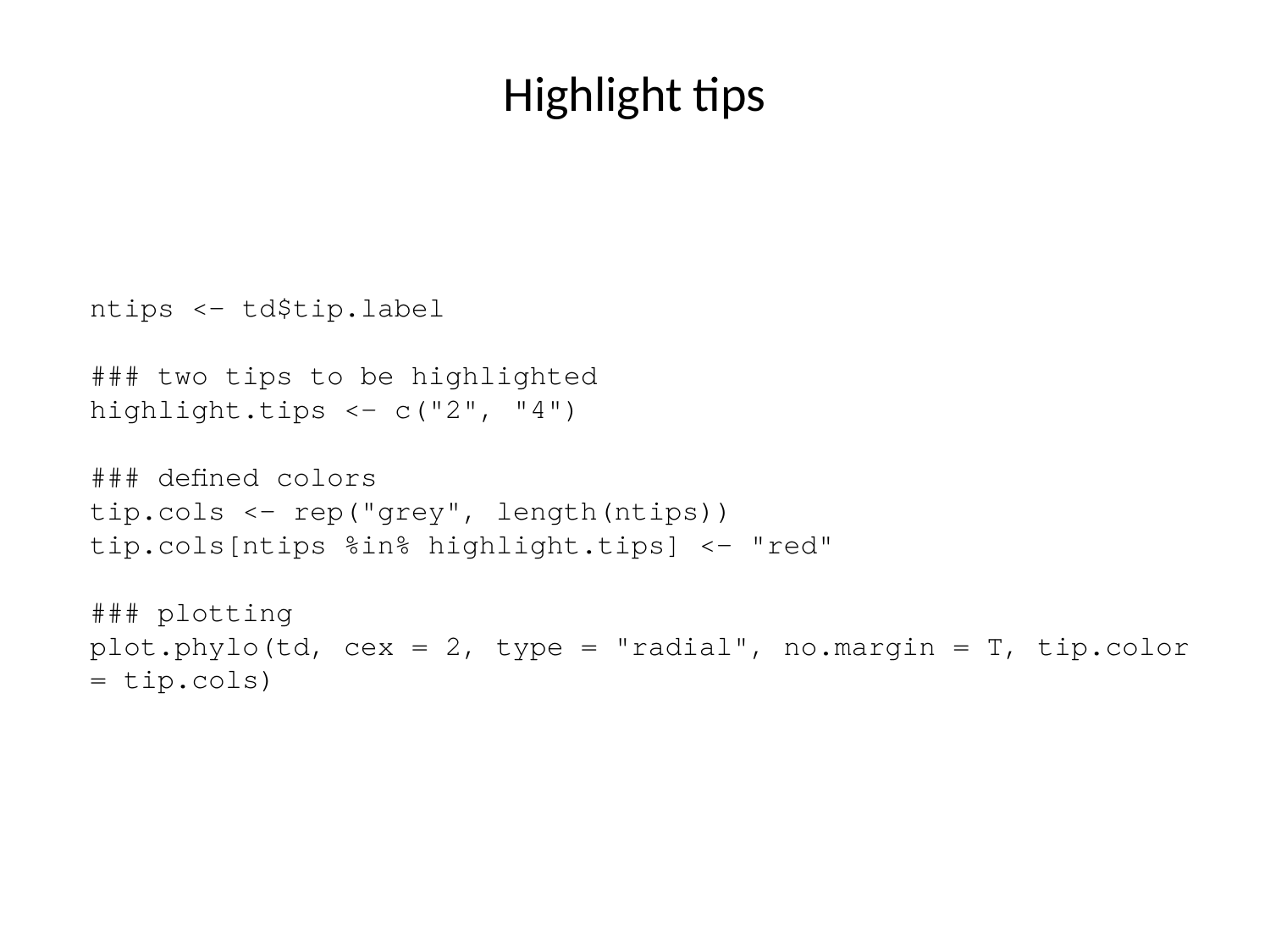

# Highlight tips
ntips <- td$tip.label

### two tips to be highlighted
highlight.tips <- c("2", "4")

### defined colors
tip.cols <- rep("grey", length(ntips))
tip.cols[ntips %in% highlight.tips] <- "red"

### plotting
plot.phylo(td, cex = 2, type = "radial", no.margin = T, tip.color = tip.cols)